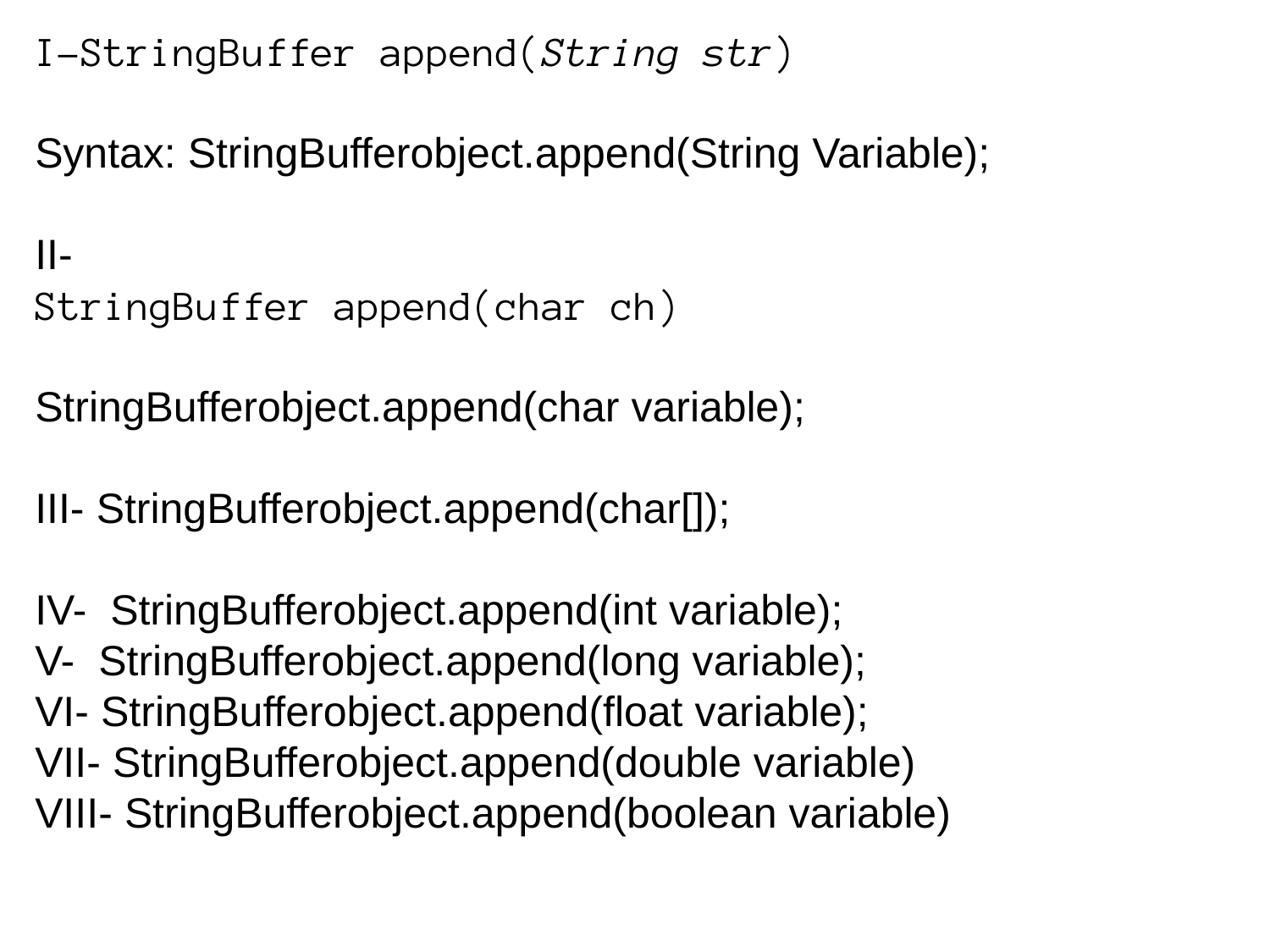

I-StringBuffer append(String str)

Syntax: StringBufferobject.append(String Variable);

II-
StringBuffer append(char ch)

StringBufferobject.append(char variable);

III- StringBufferobject.append(char[]);

IV-  StringBufferobject.append(int variable);
V-  StringBufferobject.append(long variable);
VI- StringBufferobject.append(float variable);
VII- StringBufferobject.append(double variable)
VIII- StringBufferobject.append(boolean variable)